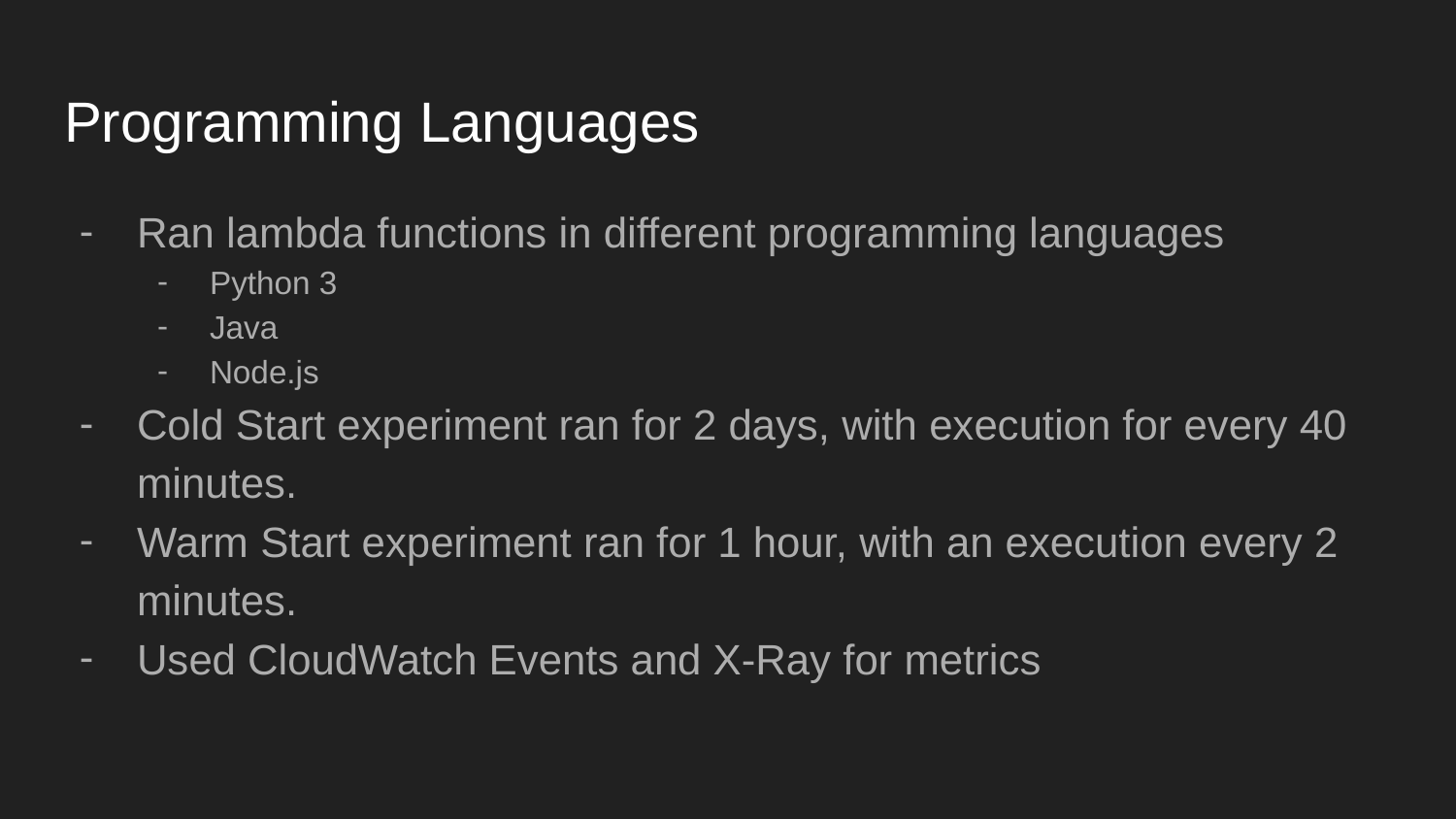

# Programming Languages
Ran lambda functions in different programming languages
Python 3
Java
Node.js
Cold Start experiment ran for 2 days, with execution for every 40 minutes.
Warm Start experiment ran for 1 hour, with an execution every 2 minutes.
Used CloudWatch Events and X-Ray for metrics